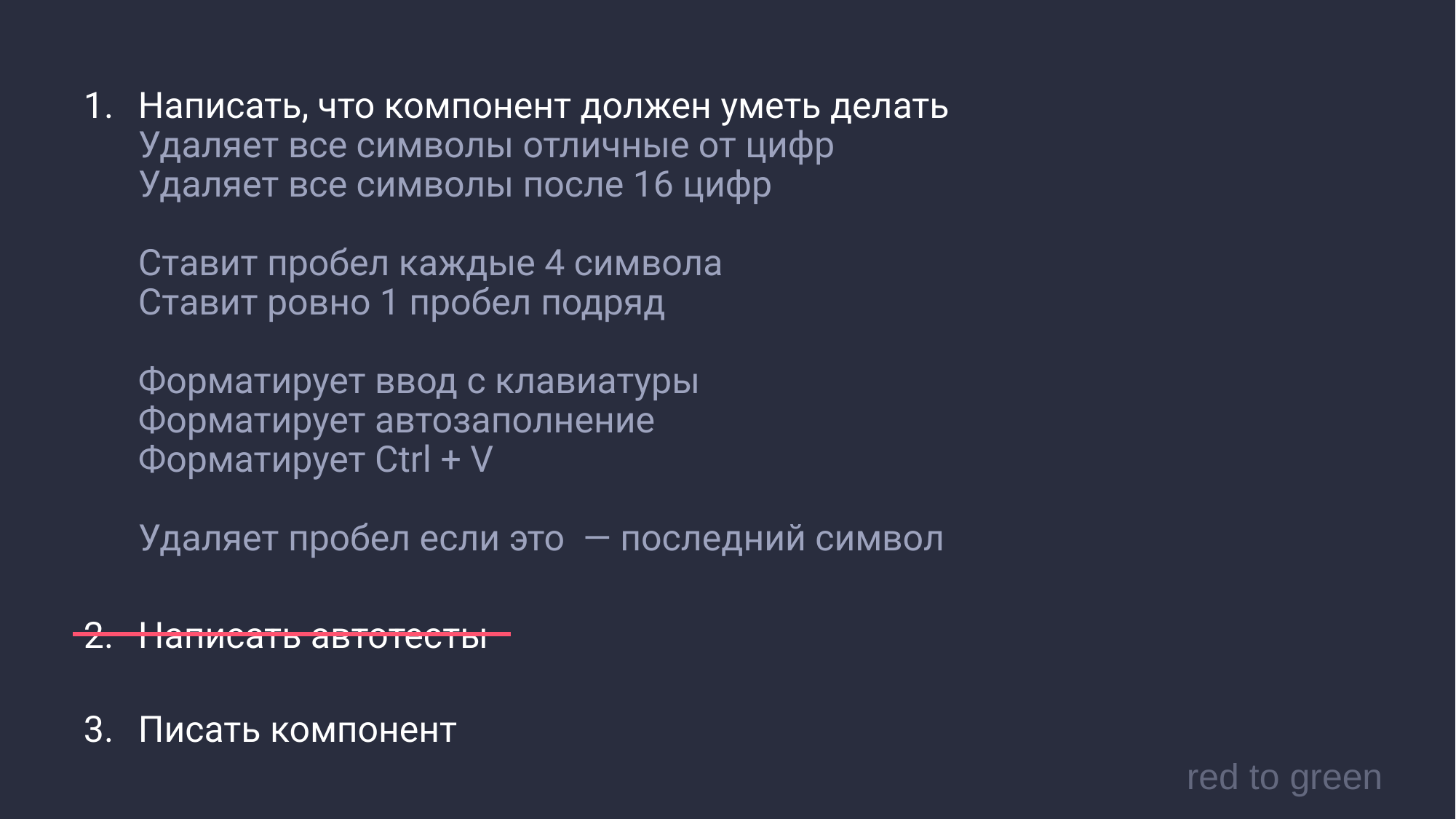

Написать, что компонент должен уметь делать
Удаляет все символы отличные от цифр
Удаляет все символы после 16 цифр
Ставит пробел каждые 4 символа
Ставит ровно 1 пробел подряд
Форматирует ввод с клавиатуры
Форматирует автозаполнение
Форматирует Ctrl + V
Удаляет пробел если это  — последний символ
Написать автотесты
Писать компонент

red to green